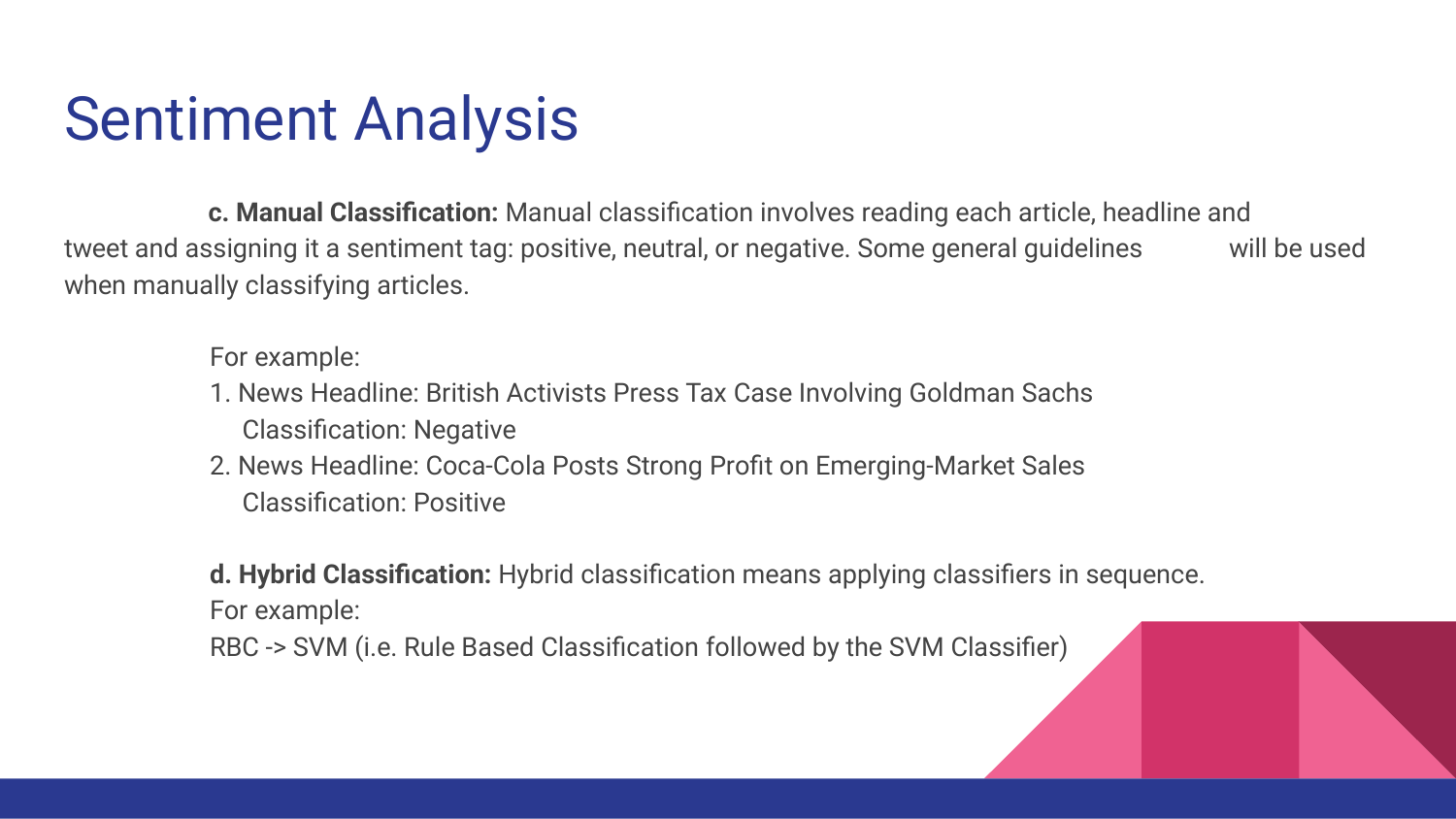

# Sentiment Analysis
                      c. Manual Classification: Manual classification involves reading each article, headline and 	tweet and assigning it a sentiment tag: positive, neutral, or negative. Some general guidelines 	will be used when manually classifying articles.
	For example:
	1. News Headline: British Activists Press Tax Case Involving Goldman Sachs
	     Classification: Negative
	2. News Headline: Coca-Cola Posts Strong Profit on Emerging-Market Sales
	     Classification: Positive
	d. Hybrid Classification: Hybrid classification means applying classifiers in sequence.
	For example:
 	RBC -> SVM (i.e. Rule Based Classification followed by the SVM Classifier)